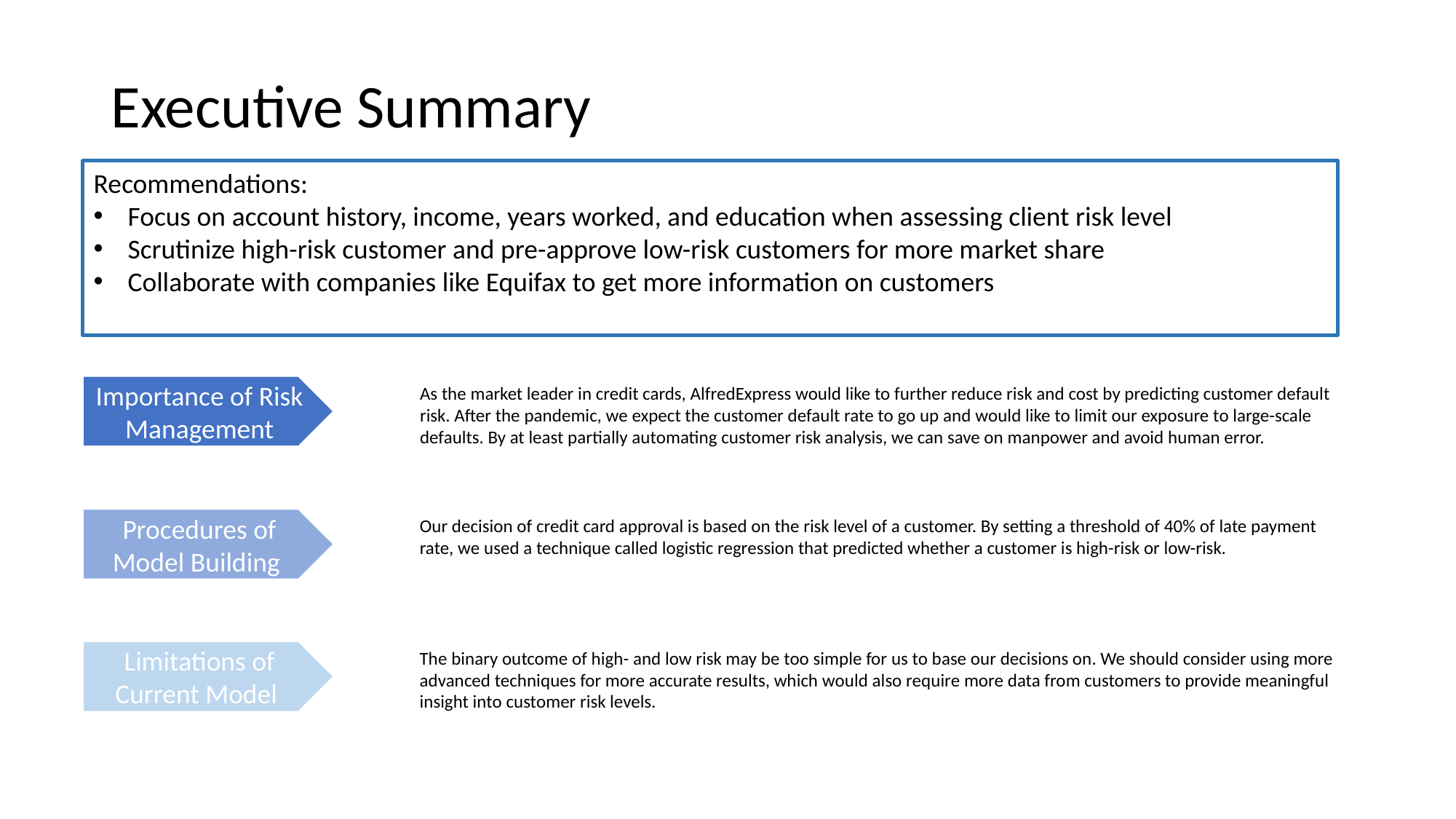

# Executive Summary
Recommendations:
Focus on account history, income, years worked, and education when assessing client risk level
Scrutinize high-risk customer and pre-approve low-risk customers for more market share
Collaborate with companies like Equifax to get more information on customers

Importance of Risk Management
As the market leader in credit cards, AlfredExpress would like to further reduce risk and cost by predicting customer default risk. After the pandemic, we expect the customer default rate to go up and would like to limit our exposure to large-scale defaults. By at least partially automating customer risk analysis, we can save on manpower and avoid human error.
Our decision of credit card approval is based on the risk level of a customer. By setting a threshold of 40% of late payment rate, we used a technique called logistic regression that predicted whether a customer is high-risk or low-risk.
Procedures of Model Building
The binary outcome of high- and low risk may be too simple for us to base our decisions on. We should consider using more advanced techniques for more accurate results, which would also require more data from customers to provide meaningful insight into customer risk levels.
Limitations of Current Model